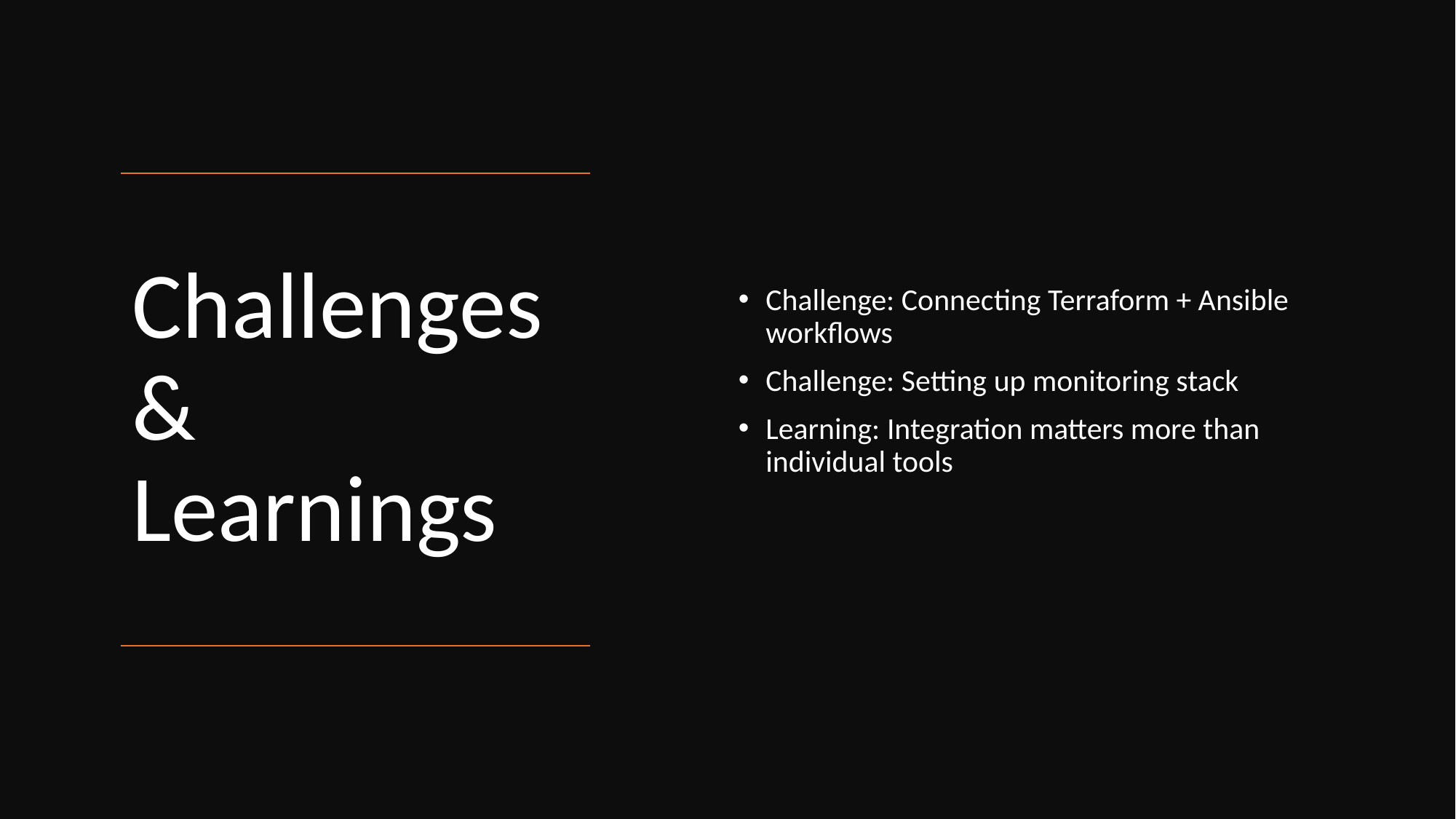

Challenge: Connecting Terraform + Ansible workflows
Challenge: Setting up monitoring stack
Learning: Integration matters more than individual tools

# Challenges & Learnings